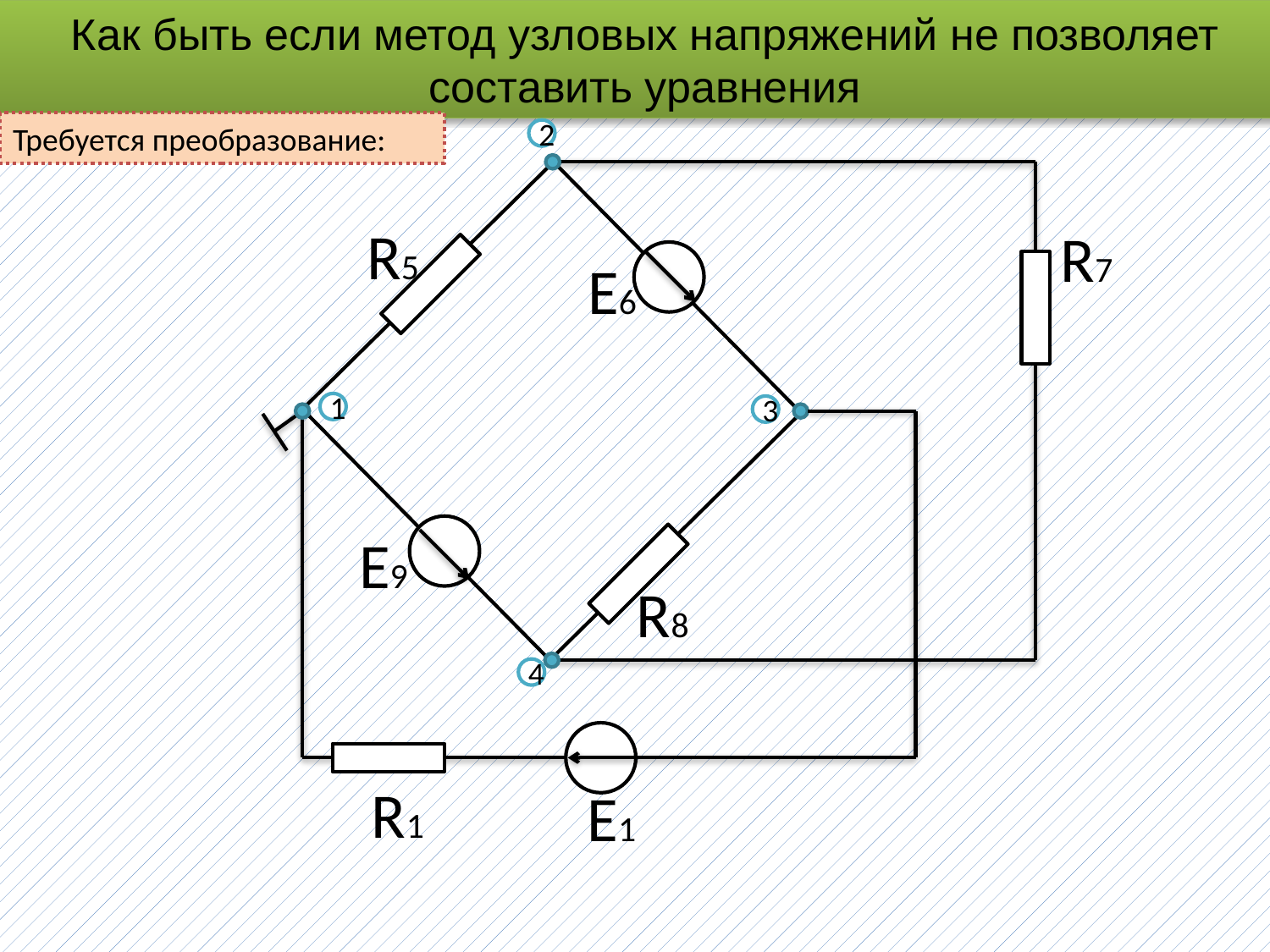

Как быть если метод узловых напряжений не позволяет составить уравнения
Требуется преобразование:
2

R5
R7

E6

1
3

E9
R8

4

R1
E1